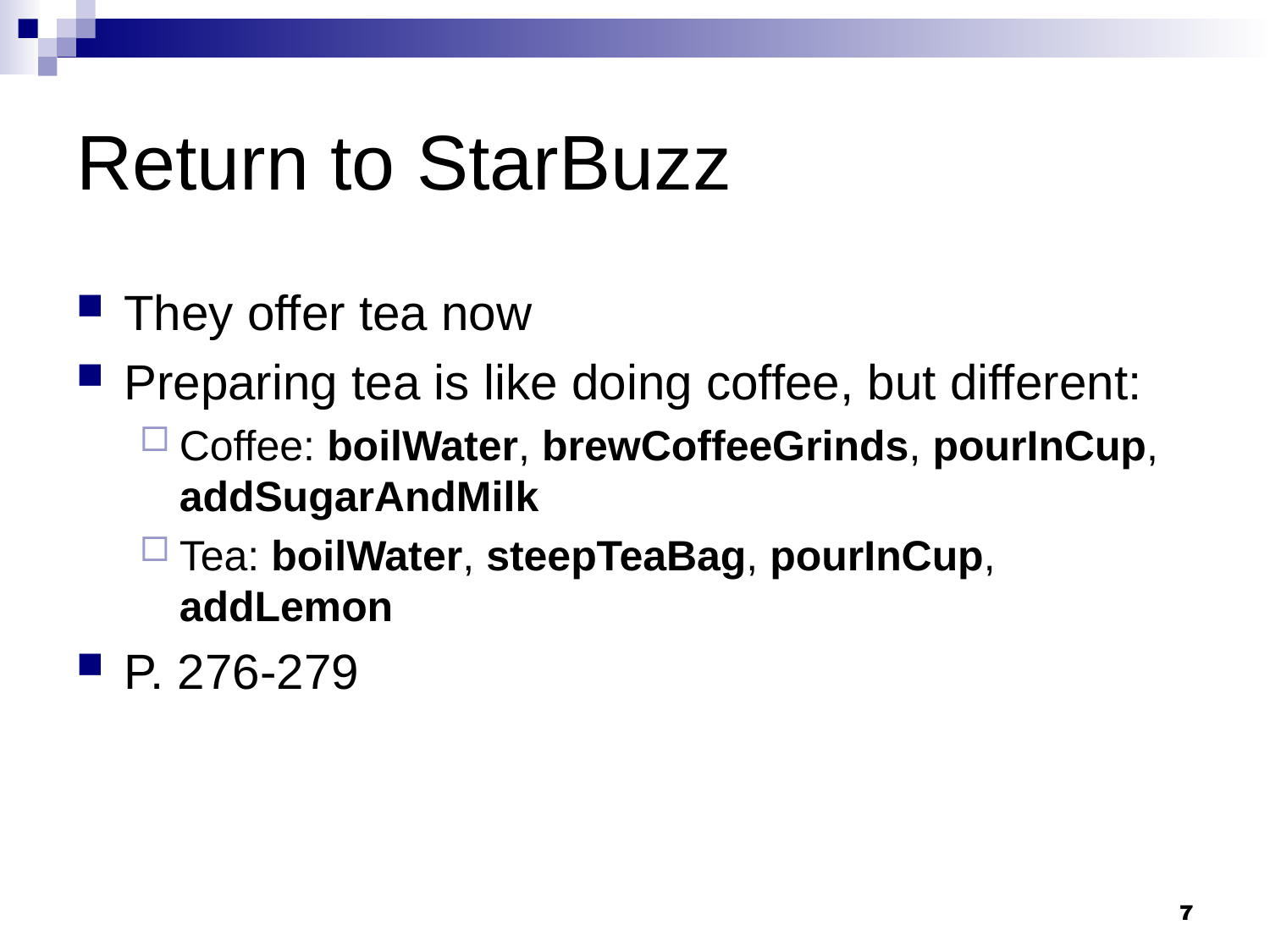

# Return to StarBuzz
They offer tea now
Preparing tea is like doing coffee, but different:
Coffee: boilWater, brewCoffeeGrinds, pourInCup, addSugarAndMilk
Tea: boilWater, steepTeaBag, pourInCup, addLemon
P. 276-279
7